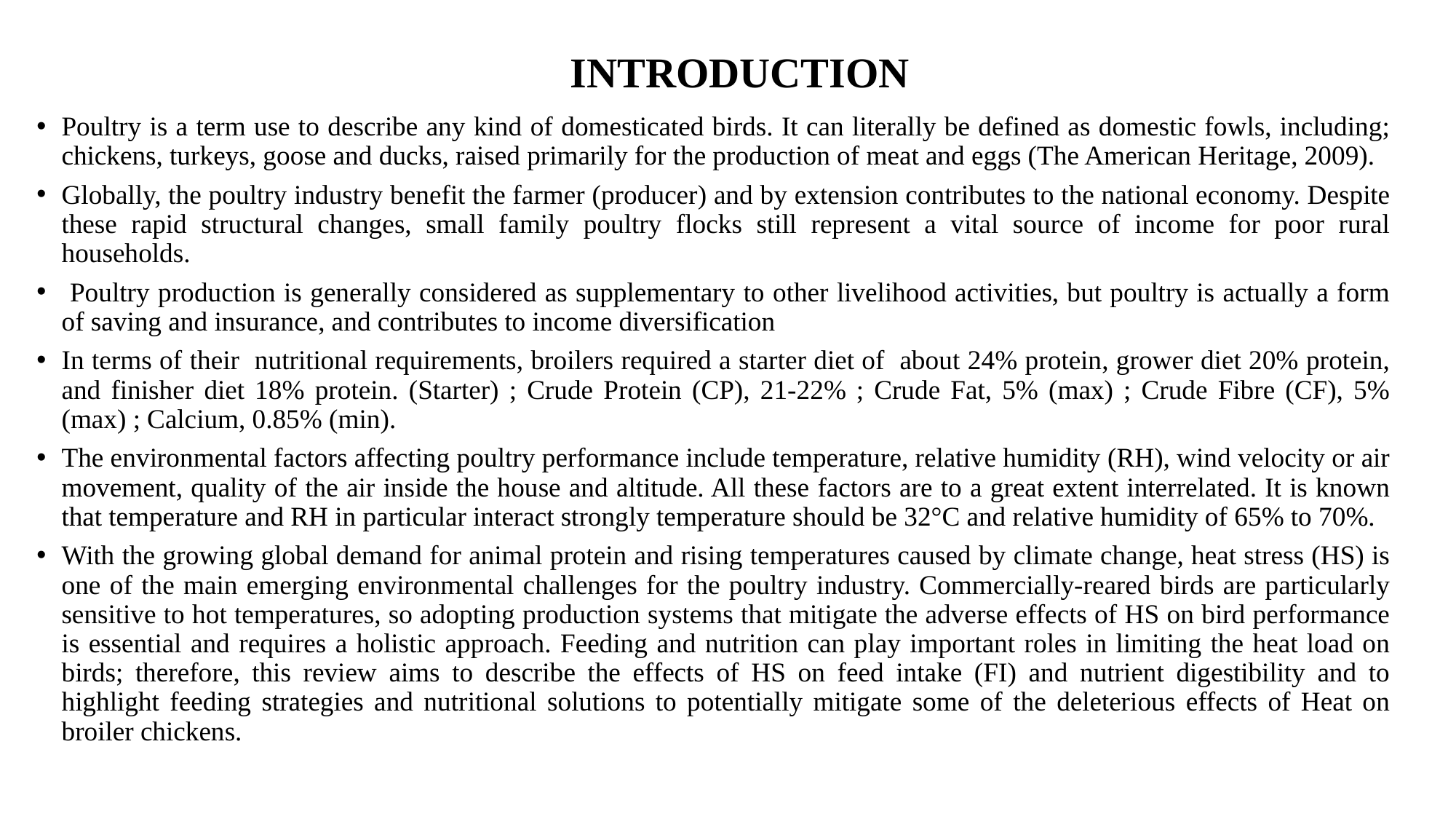

# INTRODUCTION
Poultry is a term use to describe any kind of domesticated birds. It can literally be defined as domestic fowls, including; chickens, turkeys, goose and ducks, raised primarily for the production of meat and eggs (The American Heritage, 2009).
Globally, the poultry industry benefit the farmer (producer) and by extension contributes to the national economy. Despite these rapid structural changes, small family poultry flocks still represent a vital source of income for poor rural households.
 Poultry production is generally considered as supplementary to other livelihood activities, but poultry is actually a form of saving and insurance, and contributes to income diversification
In terms of their  nutritional requirements, broilers required a starter diet of  about 24% protein, grower diet 20% protein, and finisher diet 18% protein. (Starter) ; Crude Protein (CP), 21-22% ; Crude Fat, 5% (max) ; Crude Fibre (CF), 5% (max) ; Calcium, 0.85% (min).
The environmental factors affecting poultry performance include temperature, relative humidity (RH), wind velocity or air movement, quality of the air inside the house and altitude. All these factors are to a great extent interrelated. It is known that temperature and RH in particular interact strongly temperature should be 32°C and relative humidity of 65% to 70%.
With the growing global demand for animal protein and rising temperatures caused by climate change, heat stress (HS) is one of the main emerging environmental challenges for the poultry industry. Commercially-reared birds are particularly sensitive to hot temperatures, so adopting production systems that mitigate the adverse effects of HS on bird performance is essential and requires a holistic approach. Feeding and nutrition can play important roles in limiting the heat load on birds; therefore, this review aims to describe the effects of HS on feed intake (FI) and nutrient digestibility and to highlight feeding strategies and nutritional solutions to potentially mitigate some of the deleterious effects of Heat on broiler chickens.